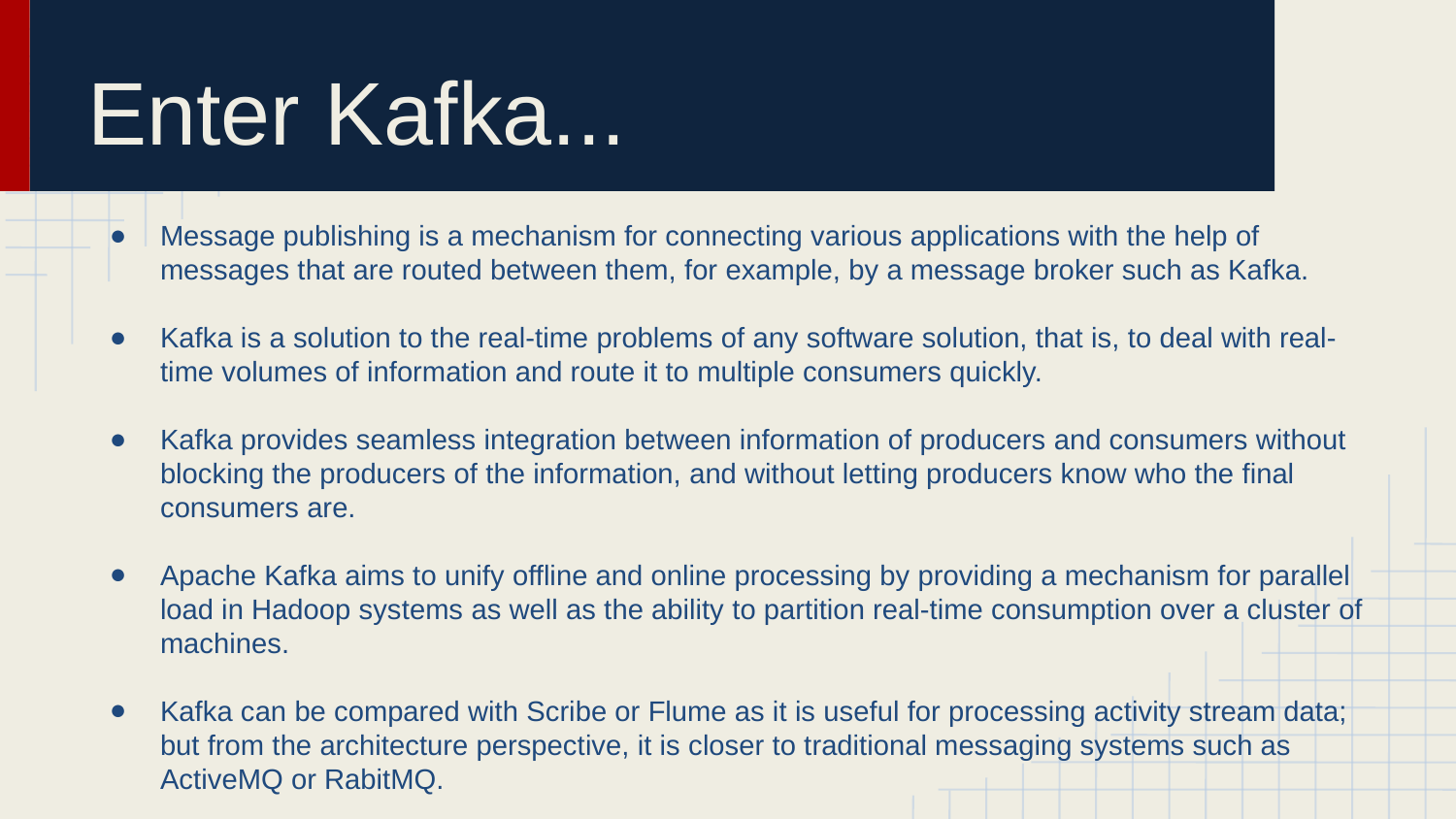

# Enter Kafka...
Message publishing is a mechanism for connecting various applications with the help of messages that are routed between them, for example, by a message broker such as Kafka.

Kafka is a solution to the real-time problems of any software solution, that is, to deal with real-time volumes of information and route it to multiple consumers quickly.

Kafka provides seamless integration between information of producers and consumers without blocking the producers of the information, and without letting producers know who the final consumers are.

Apache Kafka aims to unify offline and online processing by providing a mechanism for parallel load in Hadoop systems as well as the ability to partition real-time consumption over a cluster of machines.

Kafka can be compared with Scribe or Flume as it is useful for processing activity stream data; but from the architecture perspective, it is closer to traditional messaging systems such as ActiveMQ or RabitMQ.